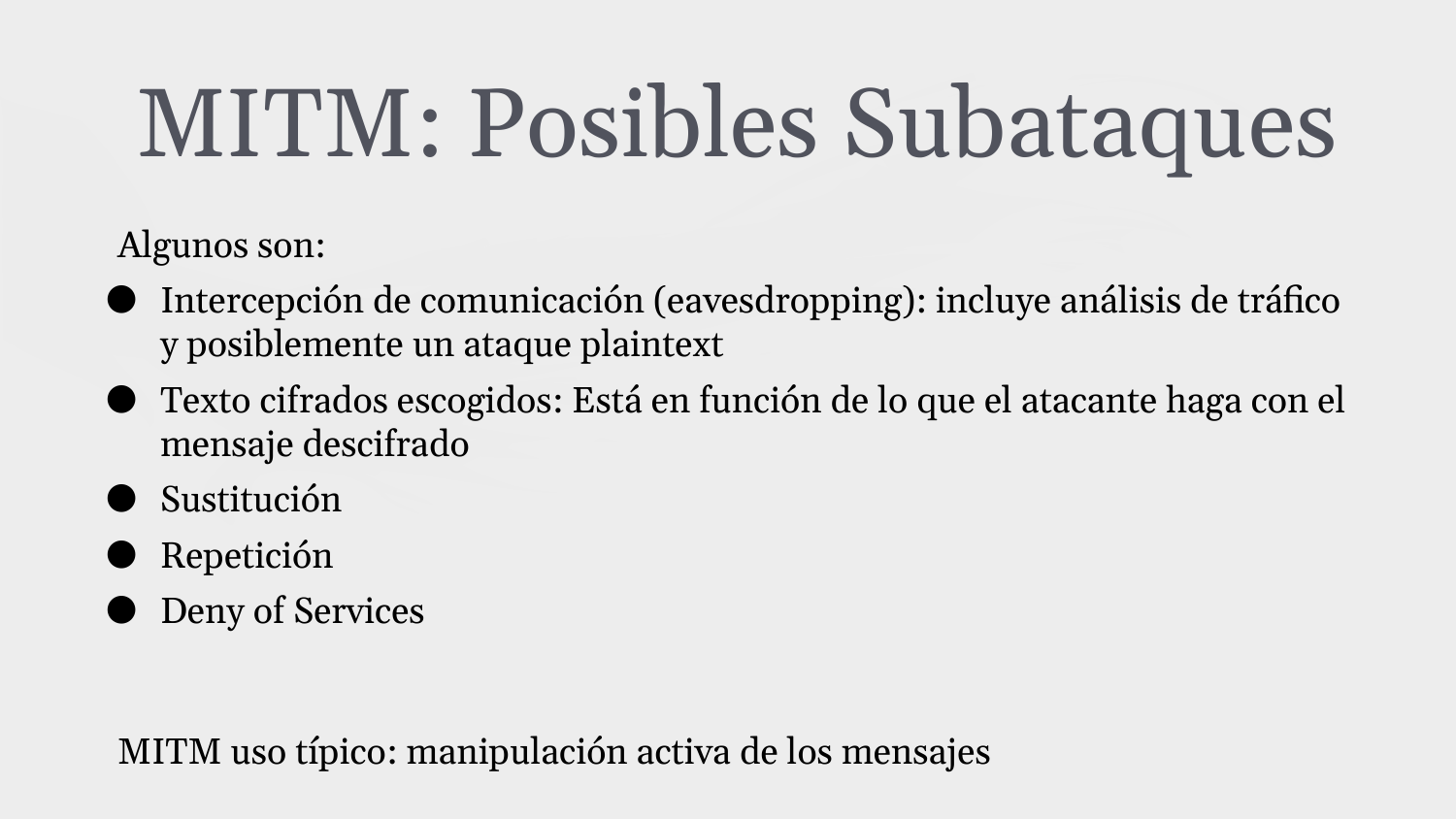

# MITM: Posibles Subataques
Algunos son:
Intercepción de comunicación (eavesdropping): incluye análisis de tráfico y posiblemente un ataque plaintext
Texto cifrados escogidos: Está en función de lo que el atacante haga con el mensaje descifrado
Sustitución
Repetición
Deny of Services

MITM uso típico: manipulación activa de los mensajes